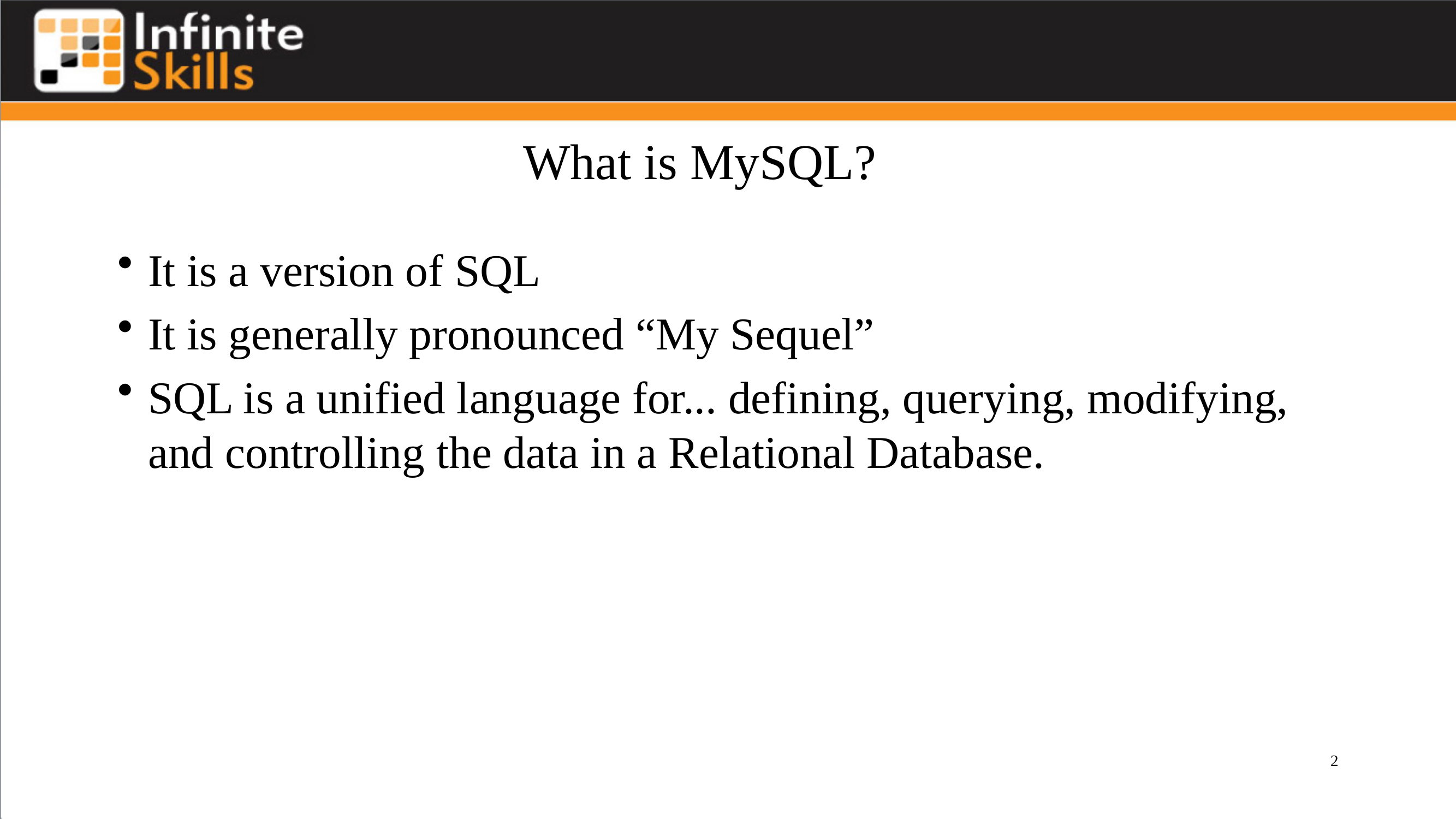

# What is MySQL?
It is a version of SQL
It is generally pronounced “My Sequel”
SQL is a unified language for... defining, querying, modifying, and controlling the data in a Relational Database.
2